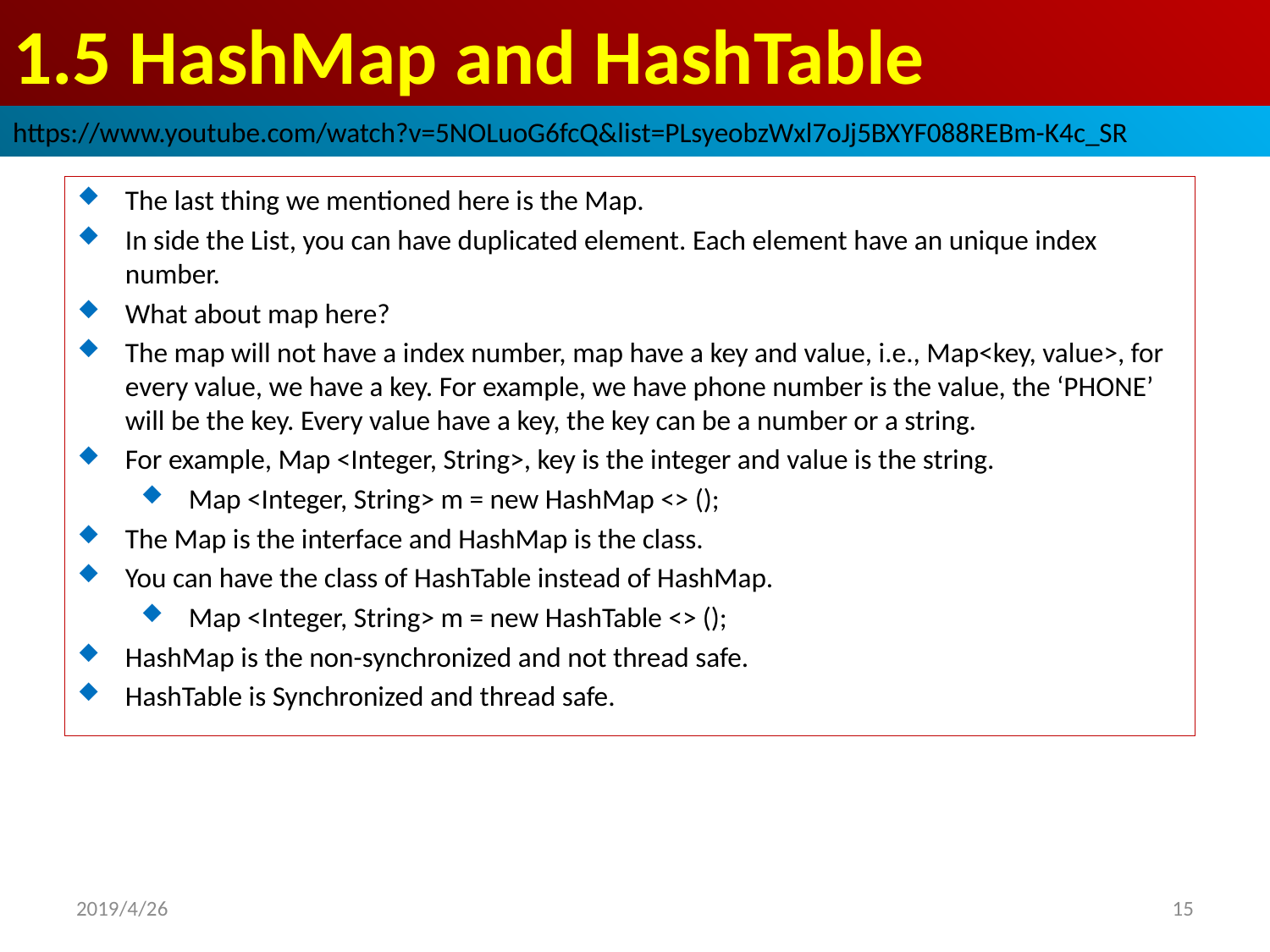

# 1.5 HashMap and HashTable
https://www.youtube.com/watch?v=5NOLuoG6fcQ&list=PLsyeobzWxl7oJj5BXYF088REBm-K4c_SR
The last thing we mentioned here is the Map.
In side the List, you can have duplicated element. Each element have an unique index number.
What about map here?
The map will not have a index number, map have a key and value, i.e., Map<key, value>, for every value, we have a key. For example, we have phone number is the value, the ‘PHONE’ will be the key. Every value have a key, the key can be a number or a string.
For example, Map <Integer, String>, key is the integer and value is the string.
Map <Integer, String> m = new HashMap <> ();
The Map is the interface and HashMap is the class.
You can have the class of HashTable instead of HashMap.
Map <Integer, String> m = new HashTable <> ();
HashMap is the non-synchronized and not thread safe.
HashTable is Synchronized and thread safe.

2019/4/26
15